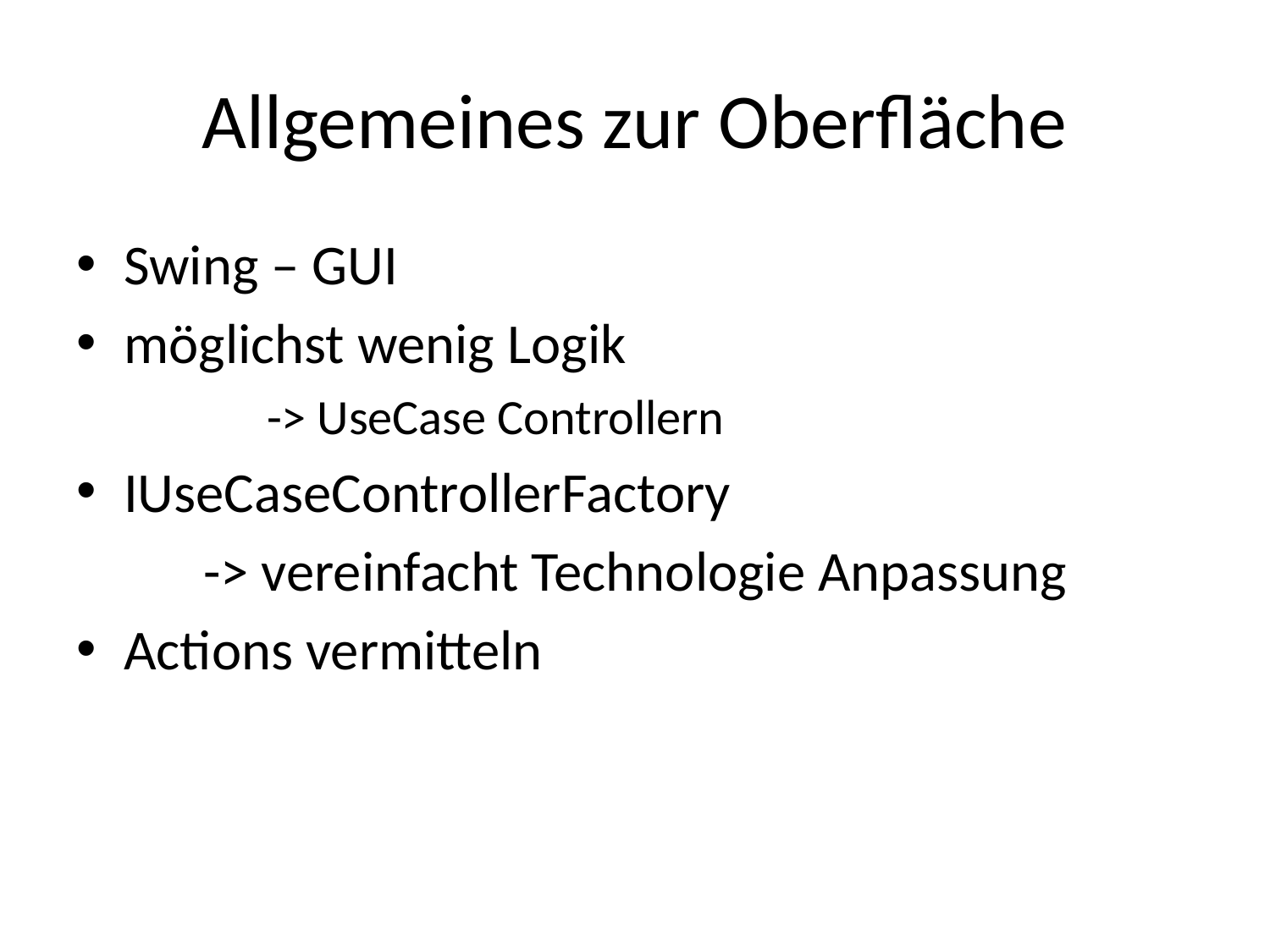

# Allgemeines zur Oberfläche
Swing – GUI
möglichst wenig Logik
	-> UseCase Controllern
IUseCaseControllerFactory
	-> vereinfacht Technologie Anpassung
Actions vermitteln